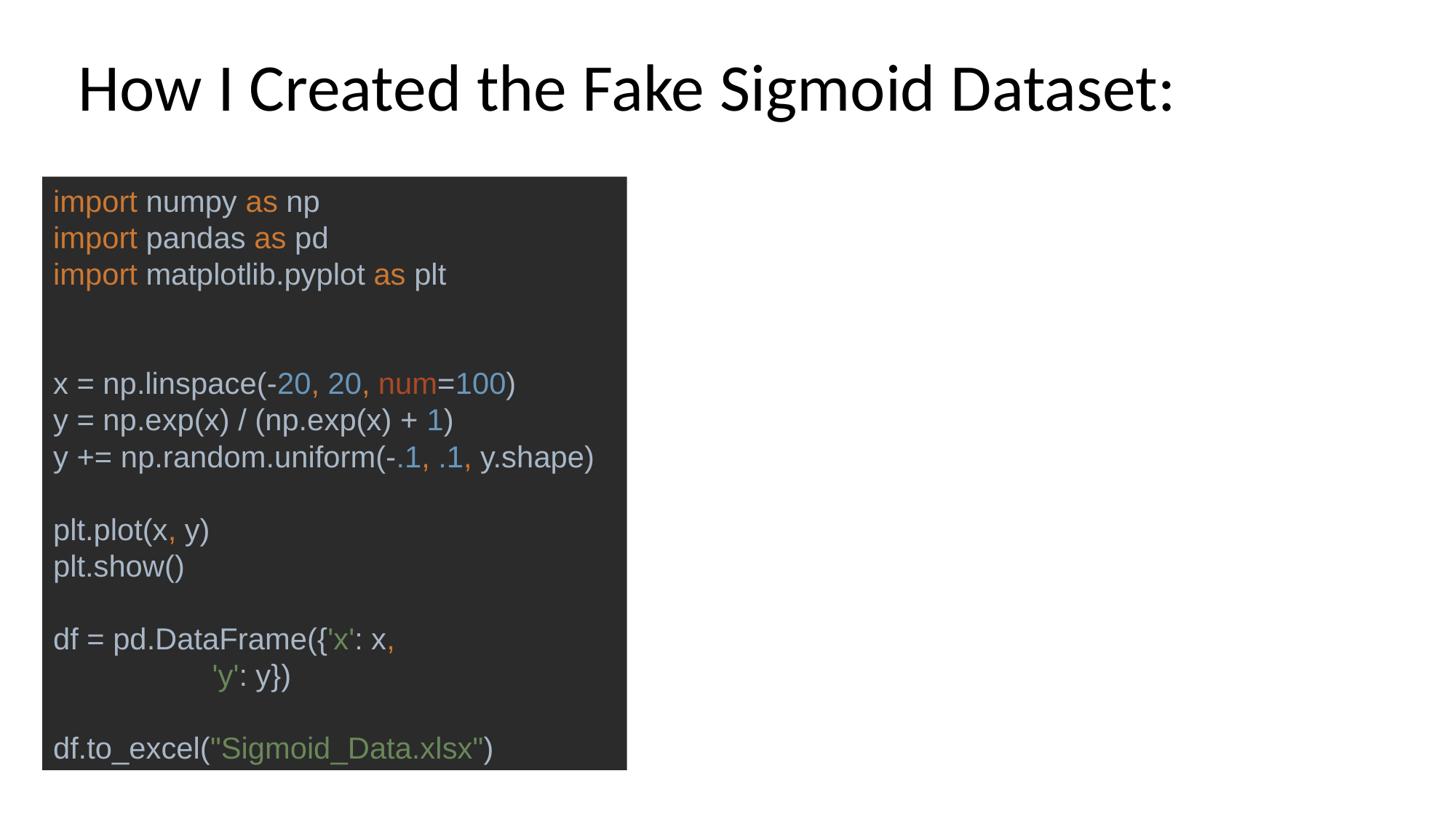

# How I Created the Fake Sigmoid Dataset:
import numpy as np
import pandas as pd
import matplotlib.pyplot as plt
x = np.linspace(-20, 20, num=100)
y = np.exp(x) / (np.exp(x) + 1)
y += np.random.uniform(-.1, .1, y.shape)
plt.plot(x, y)
plt.show()
df = pd.DataFrame({'x': x,
                   'y': y})
df.to_excel("Sigmoid_Data.xlsx")